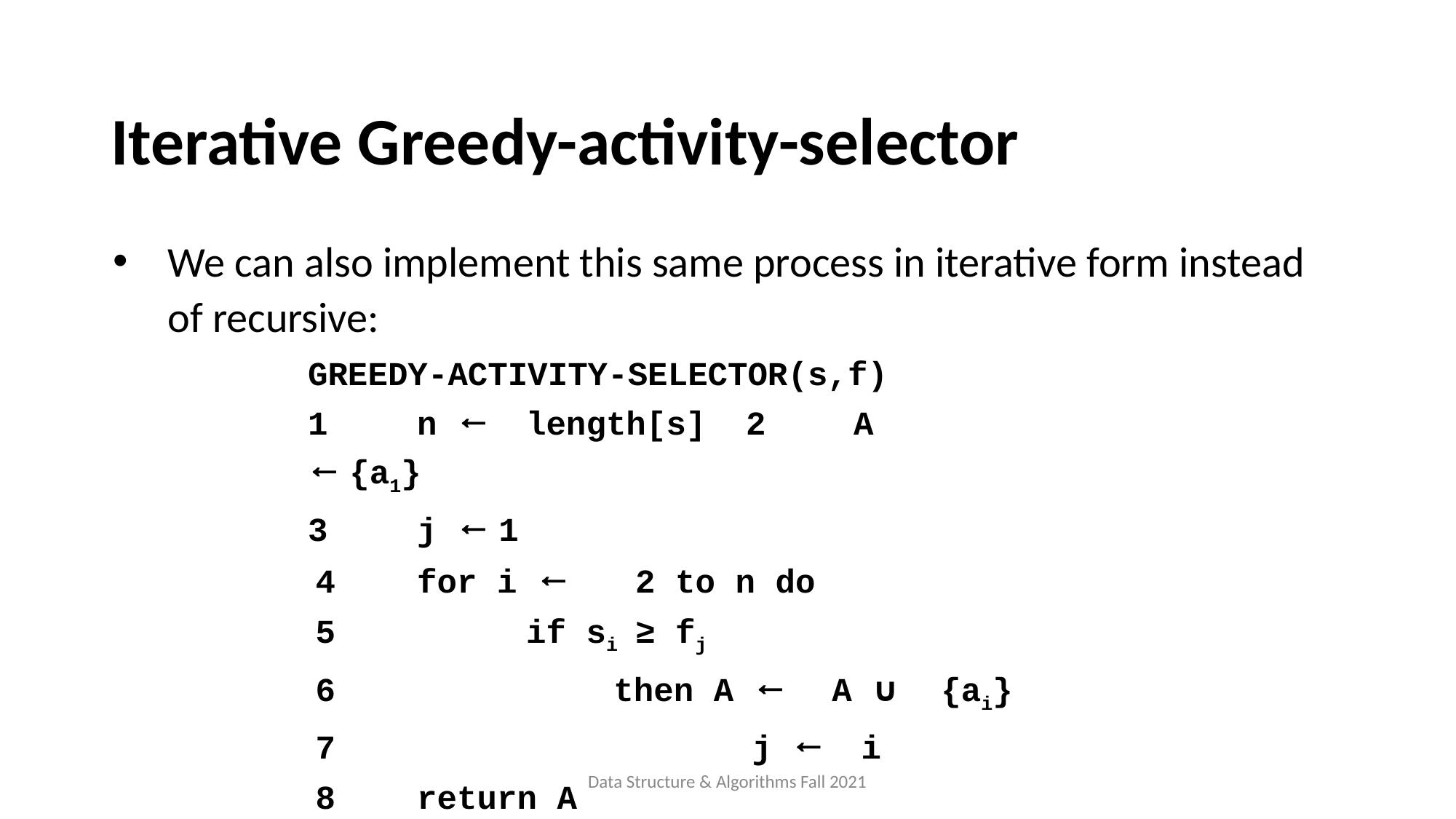

Iterative Greedy-activity-selector
We can also implement this same process in iterative form instead of recursive:
GREEDY-ACTIVITY-SELECTOR(s,f)
1	n ←	length[s]  2	A ← {a1}
3	j ← 1
for i ←	2 to n do
if si	≥ fj
then A ←	A ∪	{ai}
j ←	i
return A
Data Structure & Algorithms Fall 2021